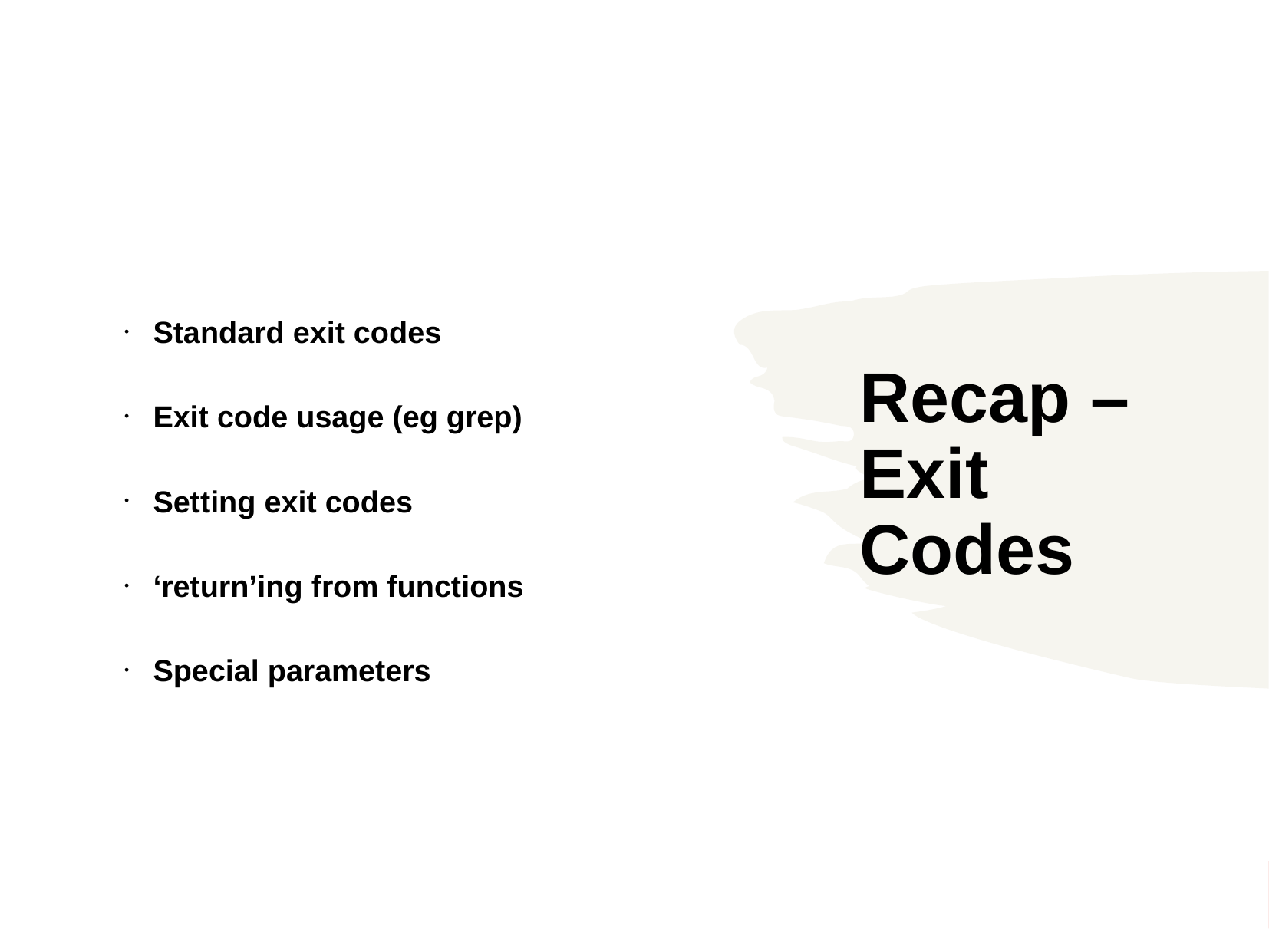

Standard exit codes

Exit code usage (eg grep)

Setting exit codes

‘return’ing from functions

Special parameters

Recap – Exit Codes